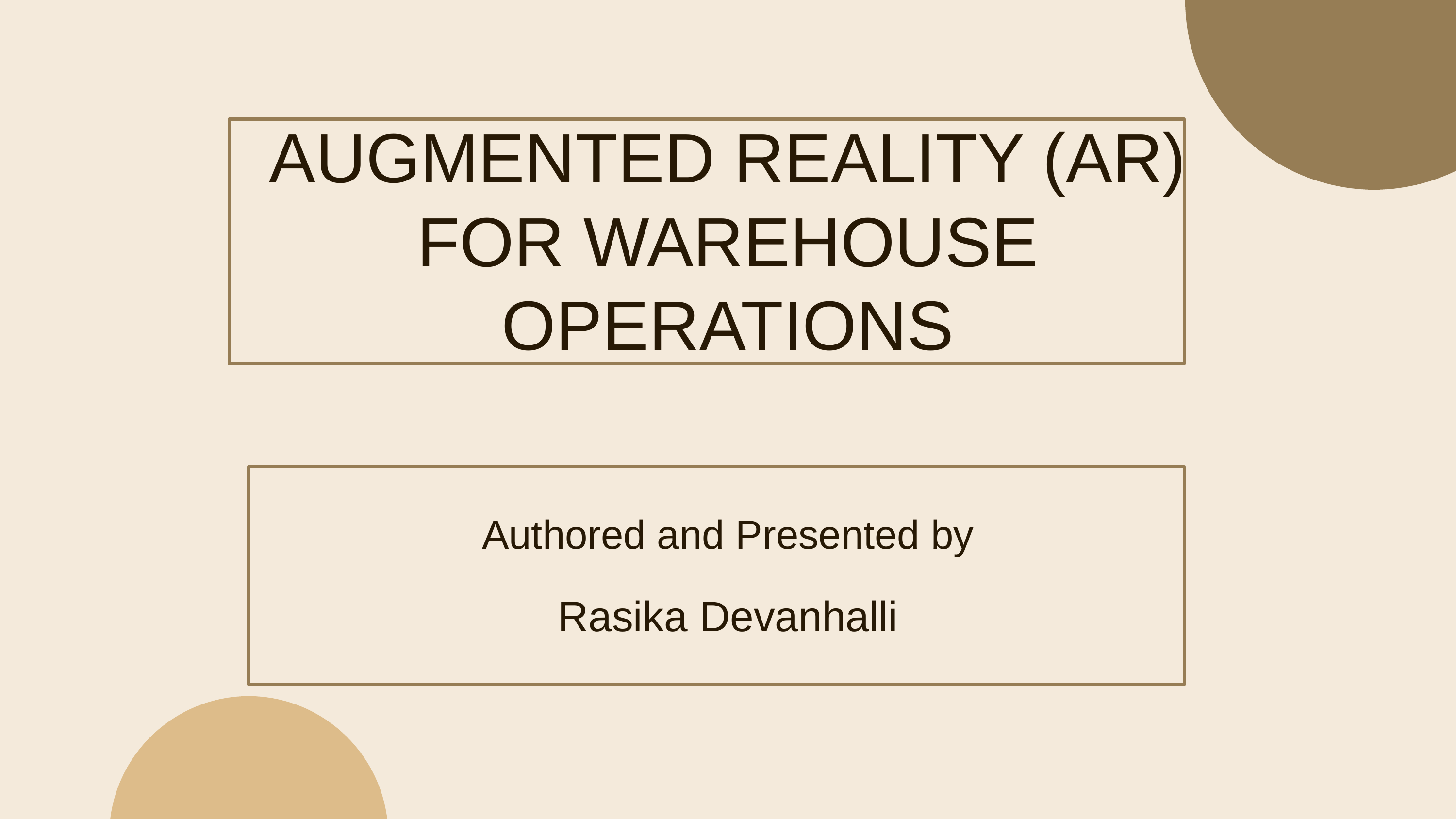

AUGMENTED REALITY (AR) FOR WAREHOUSE OPERATIONS

Authored and Presented by

Rasika Devanhalli